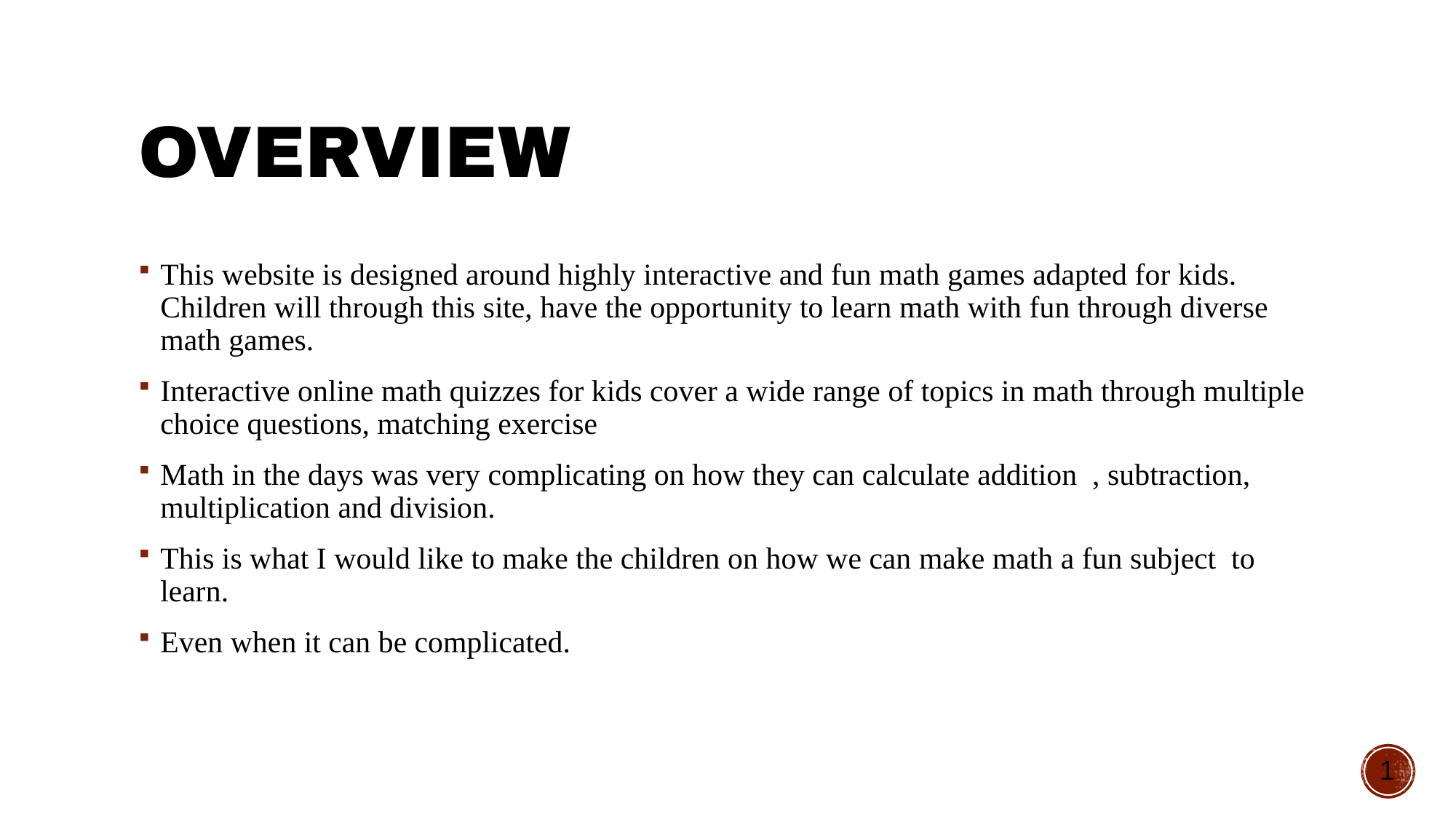

# OVERVIEW
This website is designed around highly interactive and fun math games adapted for kids. Children will through this site, have the opportunity to learn math with fun through diverse math games.
Interactive online math quizzes for kids cover a wide range of topics in math through multiple choice questions, matching exercise
Math in the days was very complicating on how they can calculate addition  , subtraction, multiplication and division.
This is what I would like to make the children on how we can make math a fun subject  to learn.
Even when it can be complicated.

1